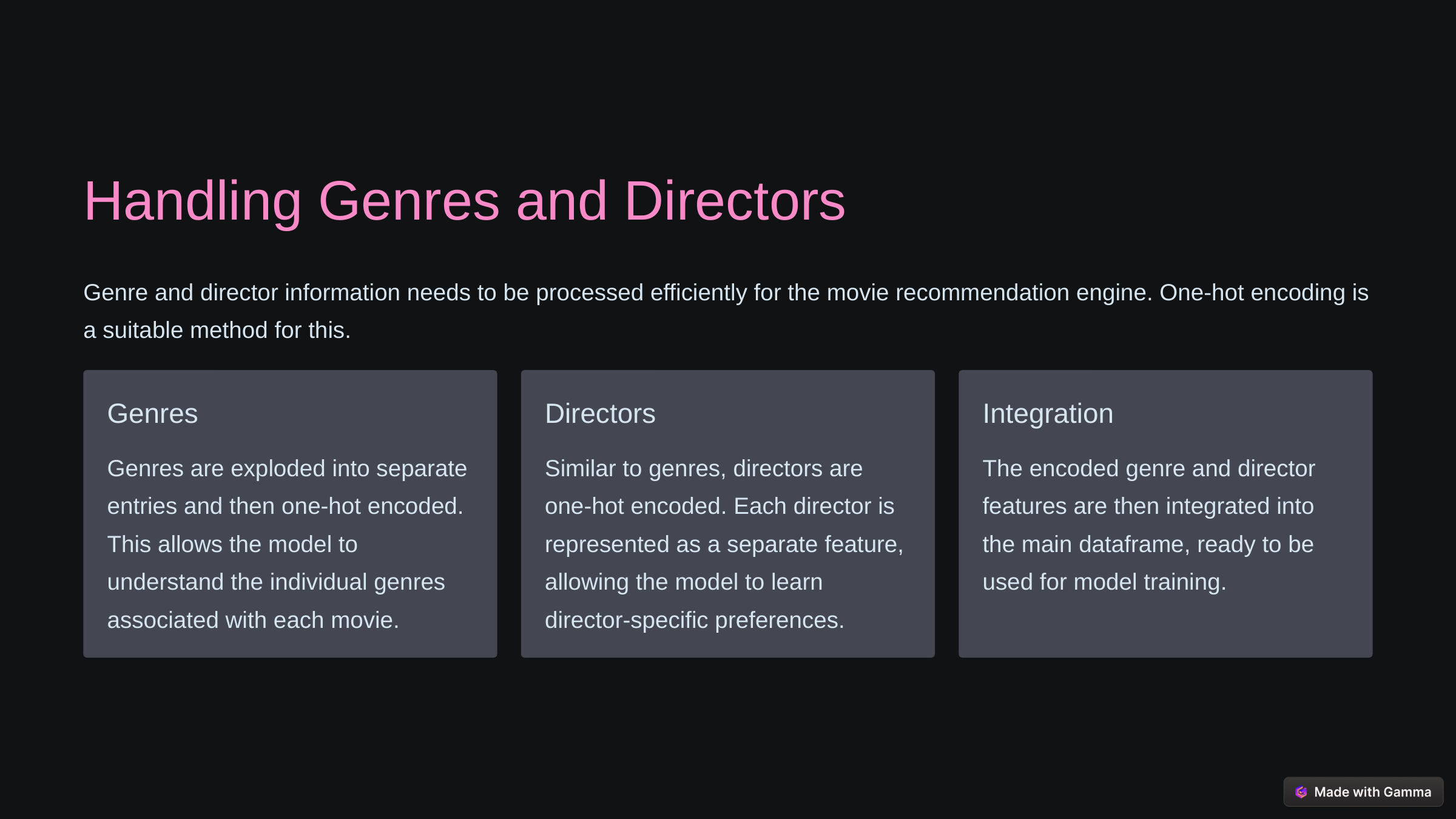

Handling Genres and Directors
Genre and director information needs to be processed efficiently for the movie recommendation engine. One-hot encoding is a suitable method for this.

Genres
Directors
Integration
Genres are exploded into separate entries and then one-hot encoded. This allows the model to understand the individual genres associated with each movie.
Similar to genres, directors are one-hot encoded. Each director is represented as a separate feature, allowing the model to learn director-specific preferences.
The encoded genre and director features are then integrated into the main dataframe, ready to be used for model training.